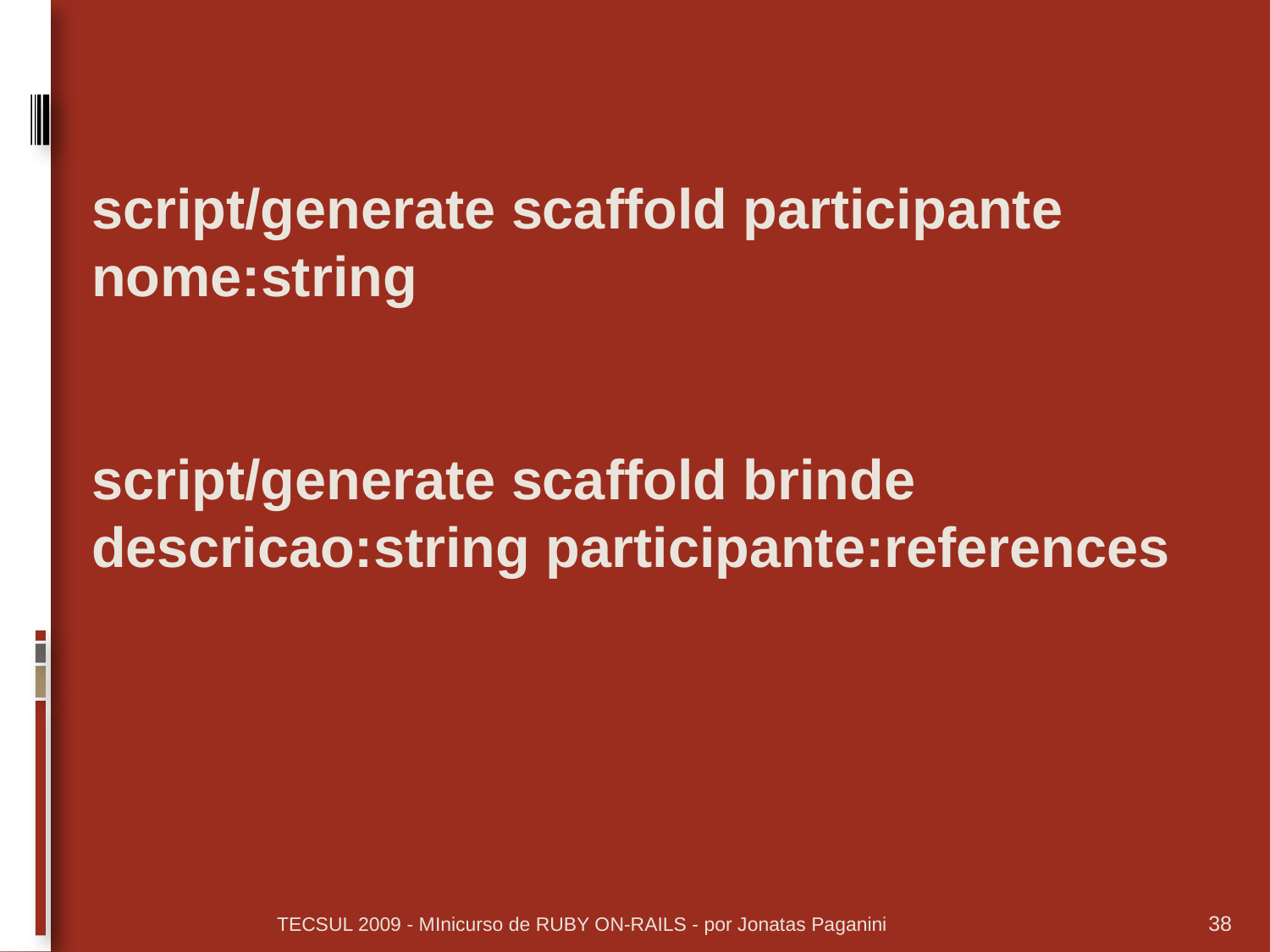

script/generate scaffold participante nome:string

script/generate scaffold brinde descricao:string participante:references
TECSUL 2009 - MInicurso de RUBY ON-RAILS - por Jonatas Paganini
38